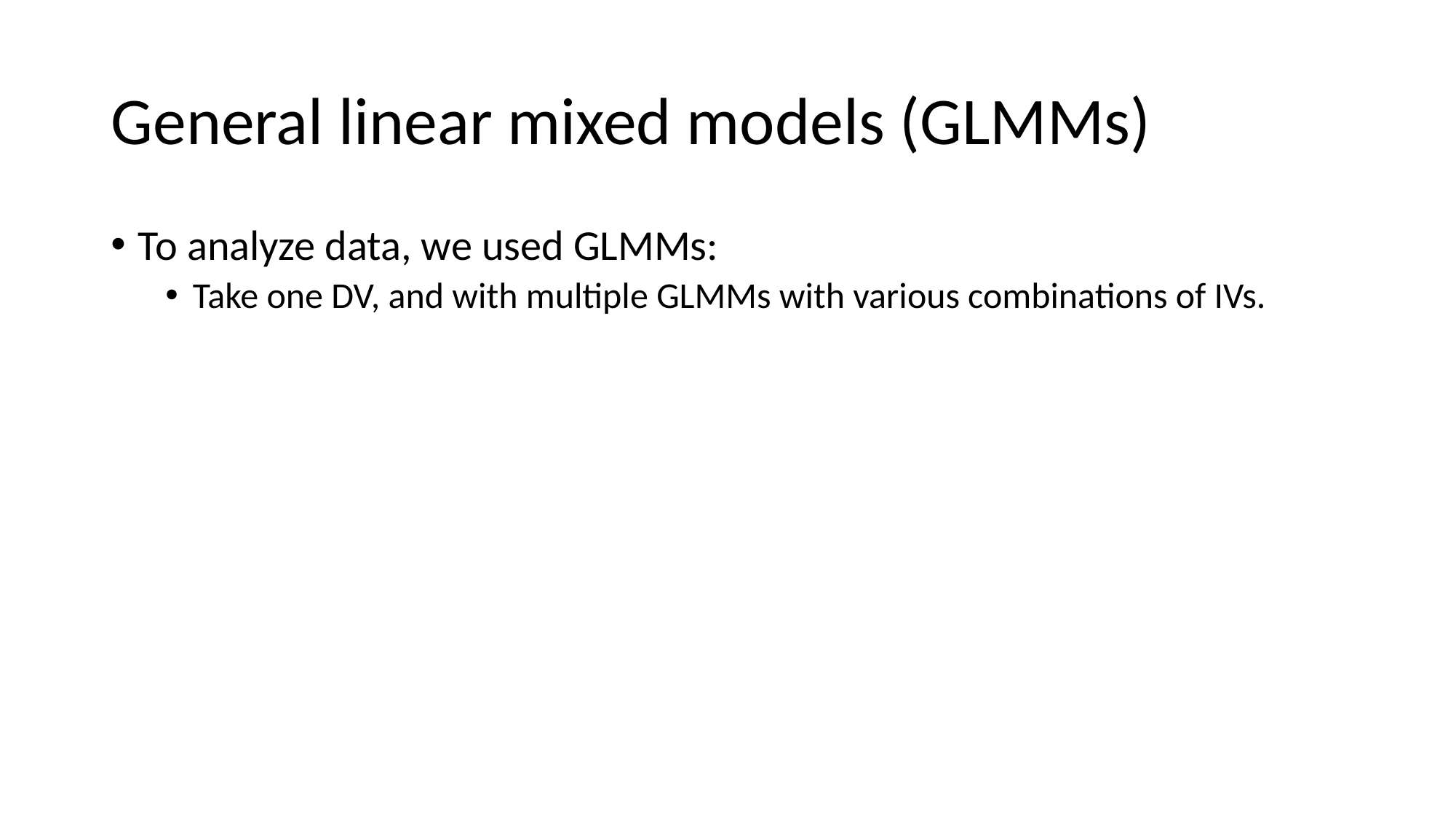

# General linear mixed models (GLMMs)
To analyze data, we used GLMMs:
Take one DV, and with multiple GLMMs with various combinations of IVs.